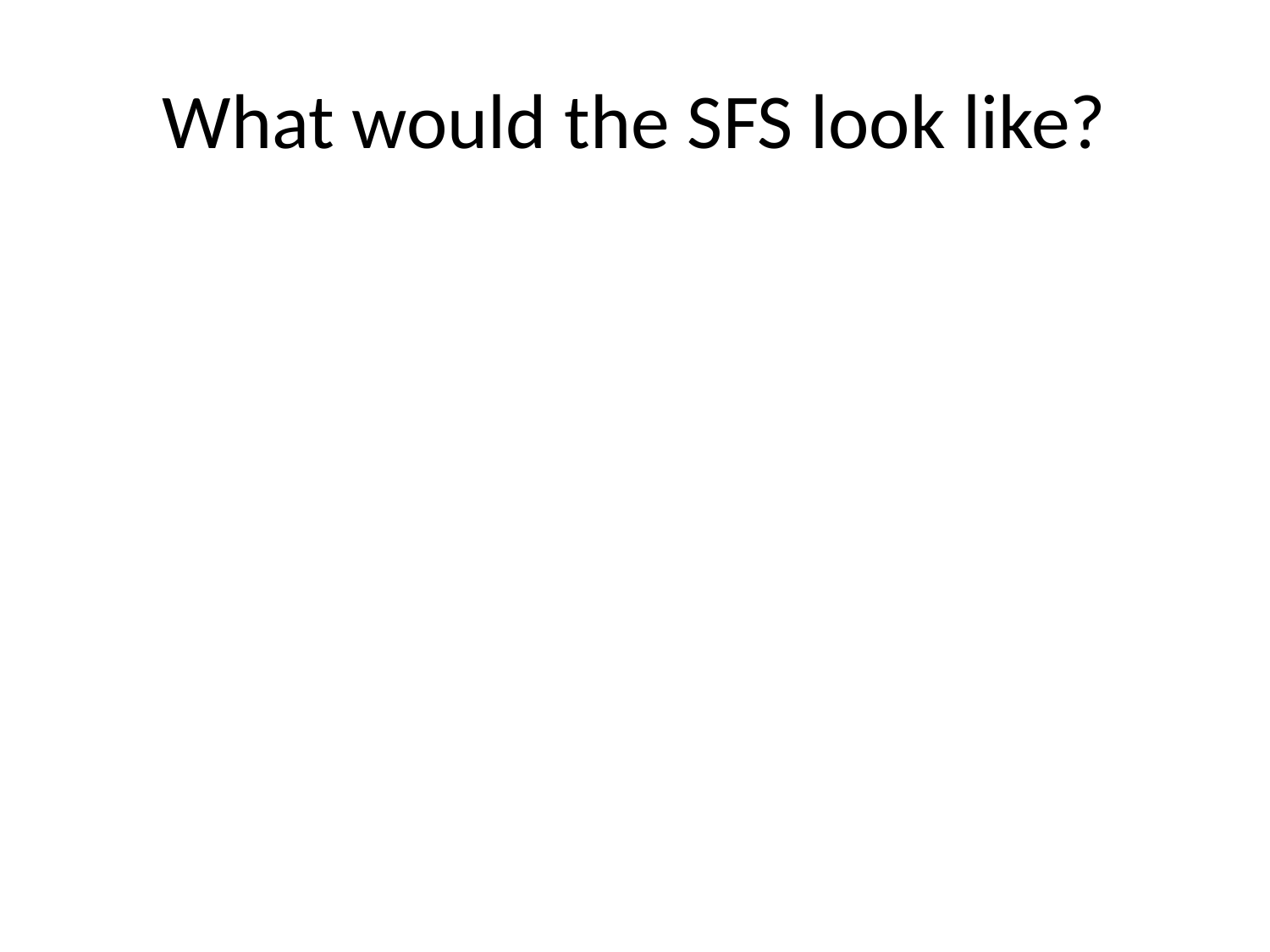

# What would the SFS look like?